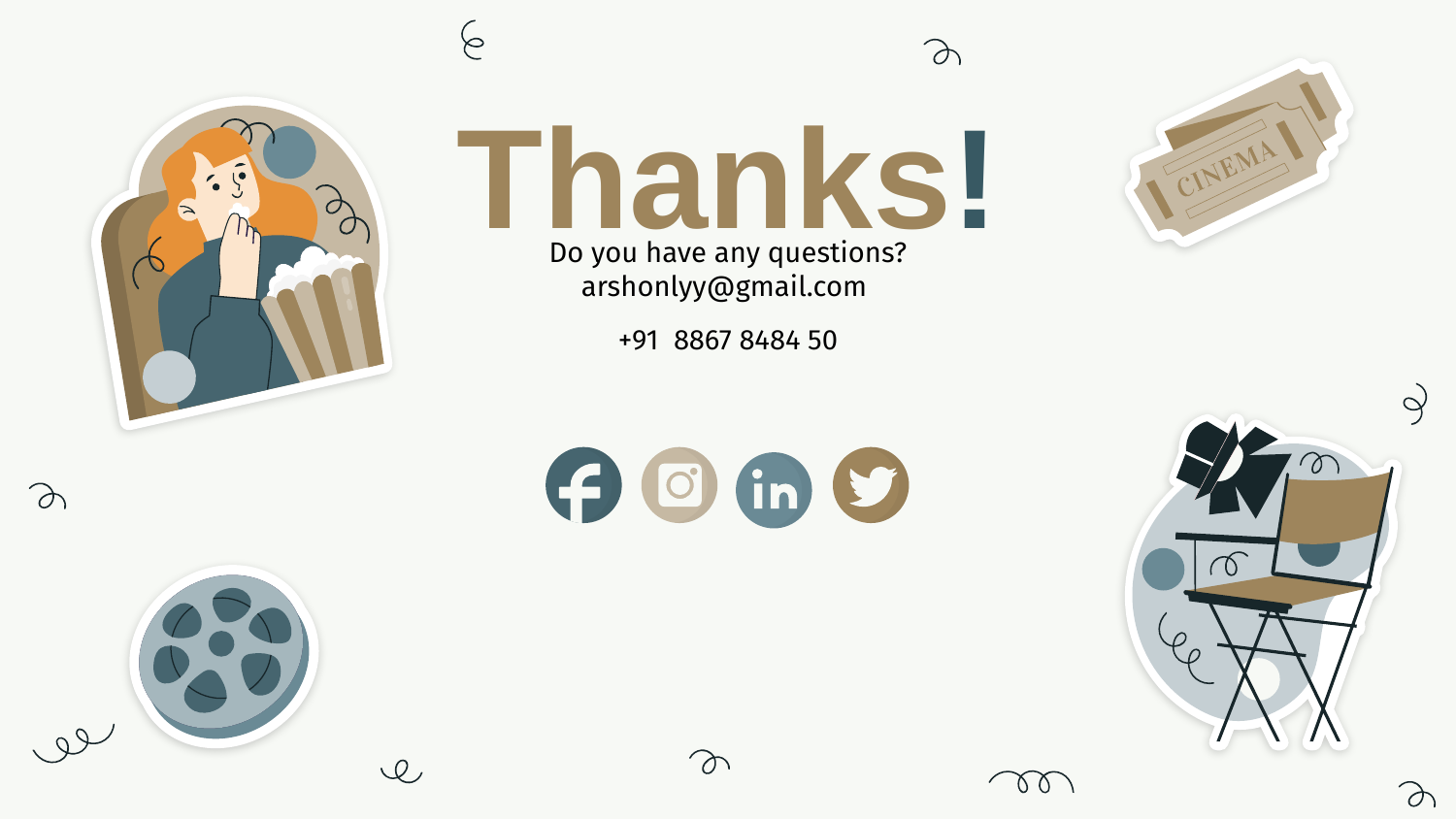

Thanks!
Do you have any questions?
arshonlyy@gmail.com
+91  8867 8484 50